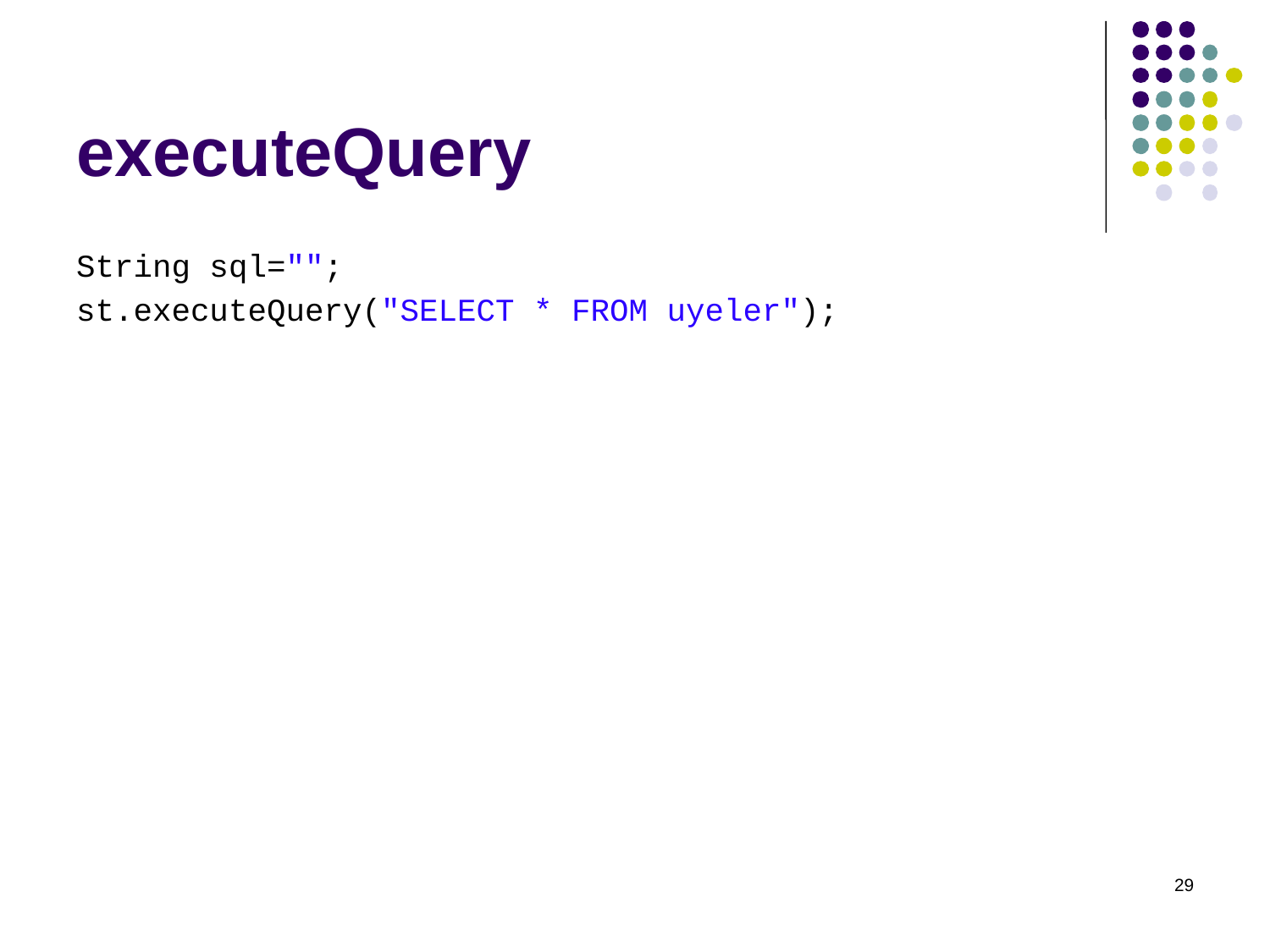

# executeQuery
String sql="";
st.executeQuery("SELECT * FROM uyeler");

29